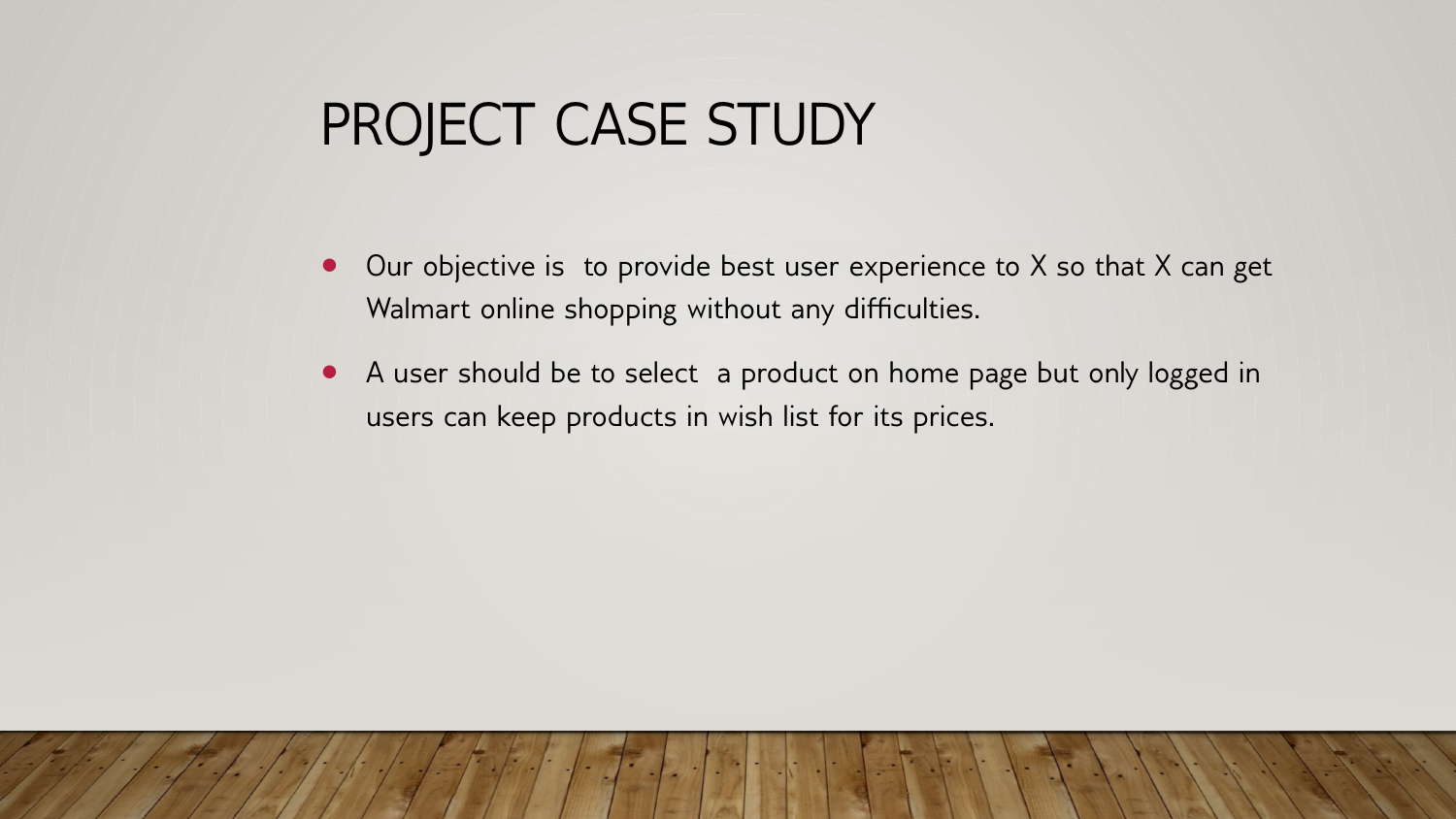

# Project Case Study
Our objective is  to provide best user experience to X so that X can get  Walmart online shopping without any difficulties.
A user should be to select  a product on home page but only logged in users can keep products in wish list for its prices.